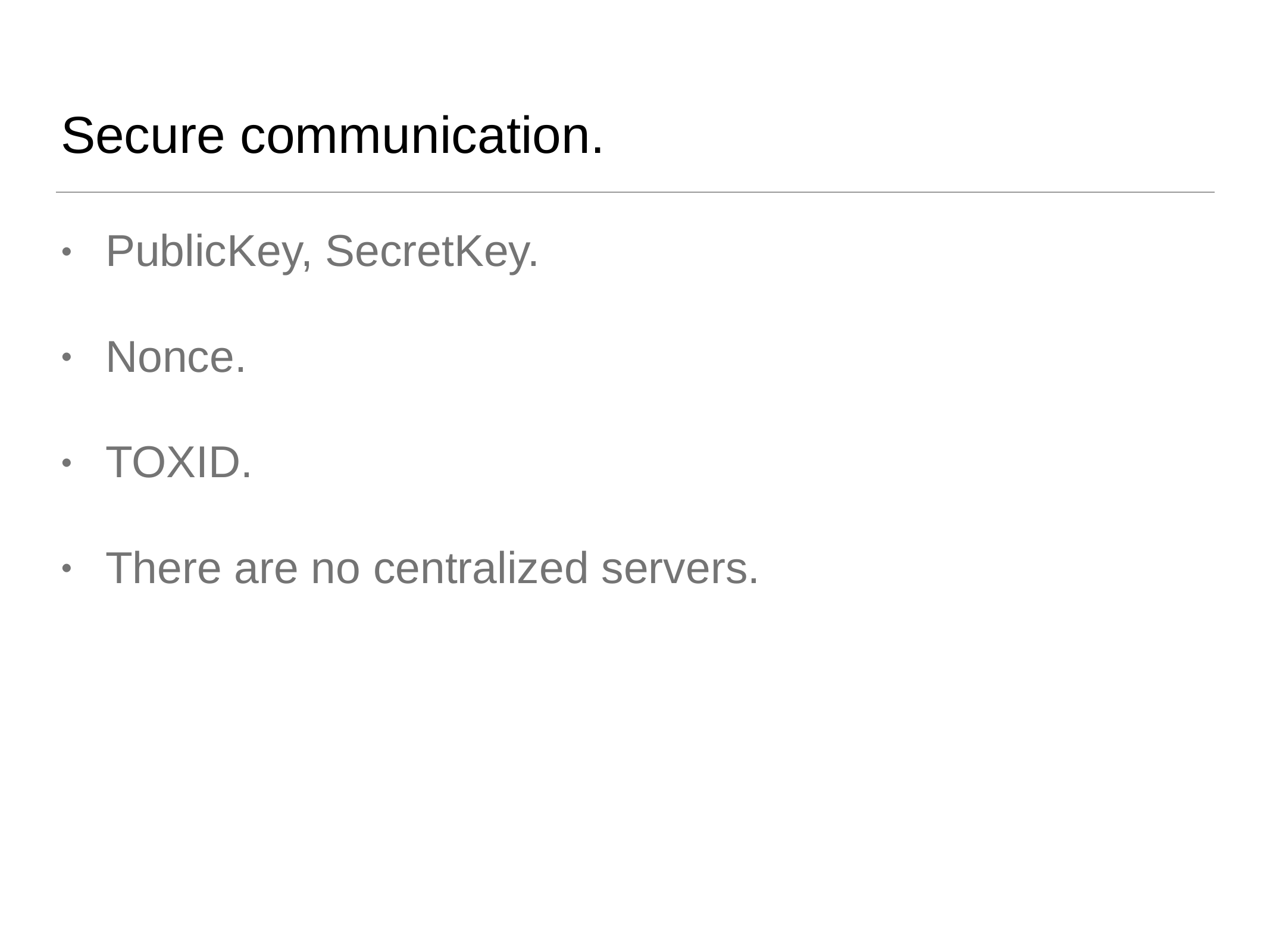

# Secure communication.
PublicKey, SecretKey.
Nonce.
TOXID.
There are no centralized servers.